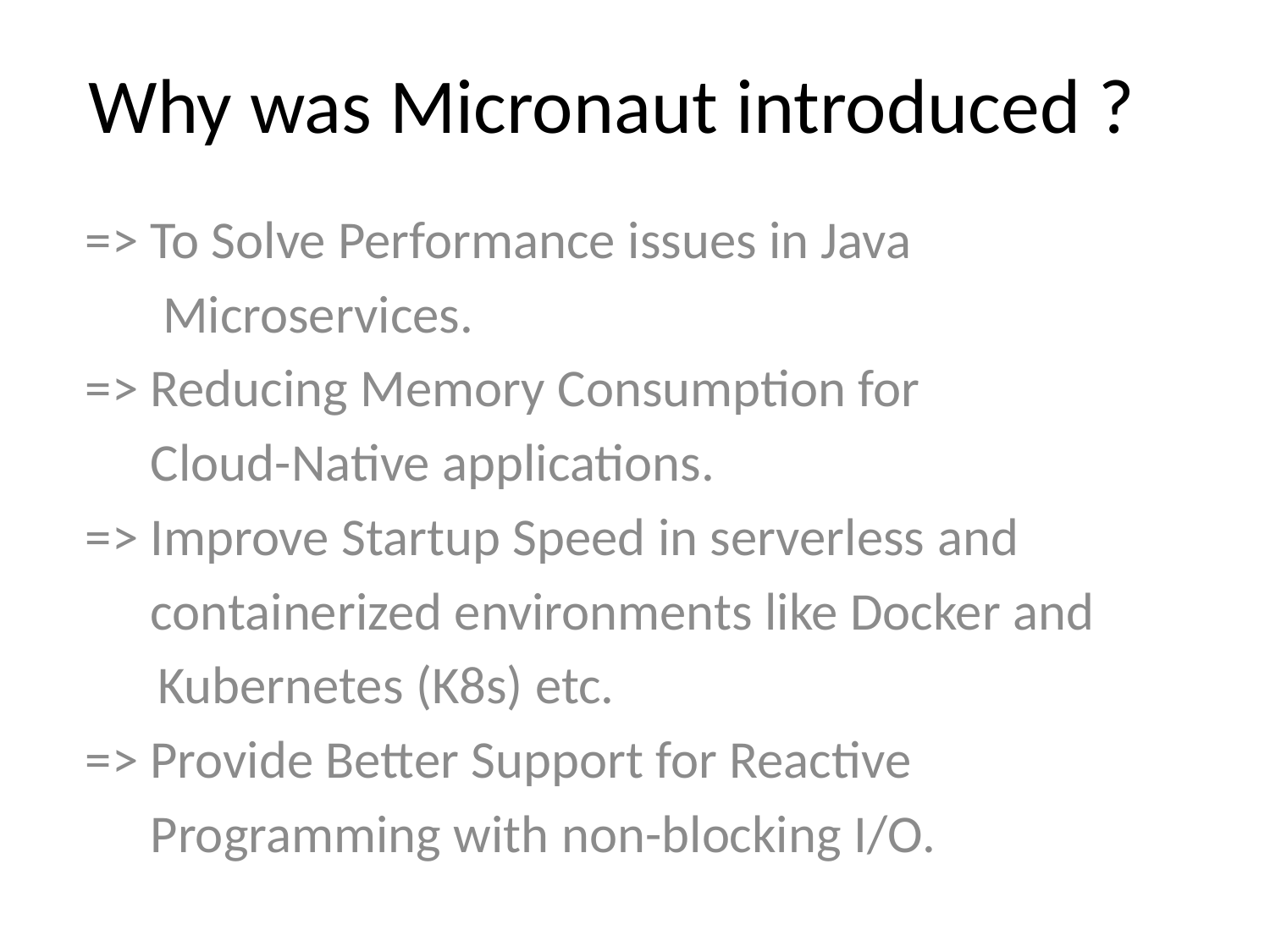

# Why was Micronaut introduced ?

=> To Solve Performance issues in Java
   Microservices.
=> Reducing Memory Consumption for
  Cloud-Native applications.
=> Improve Startup Speed in serverless and
  containerized environments like Docker and
      Kubernetes (K8s) etc.
=> Provide Better Support for Reactive
  Programming with non-blocking I/O.